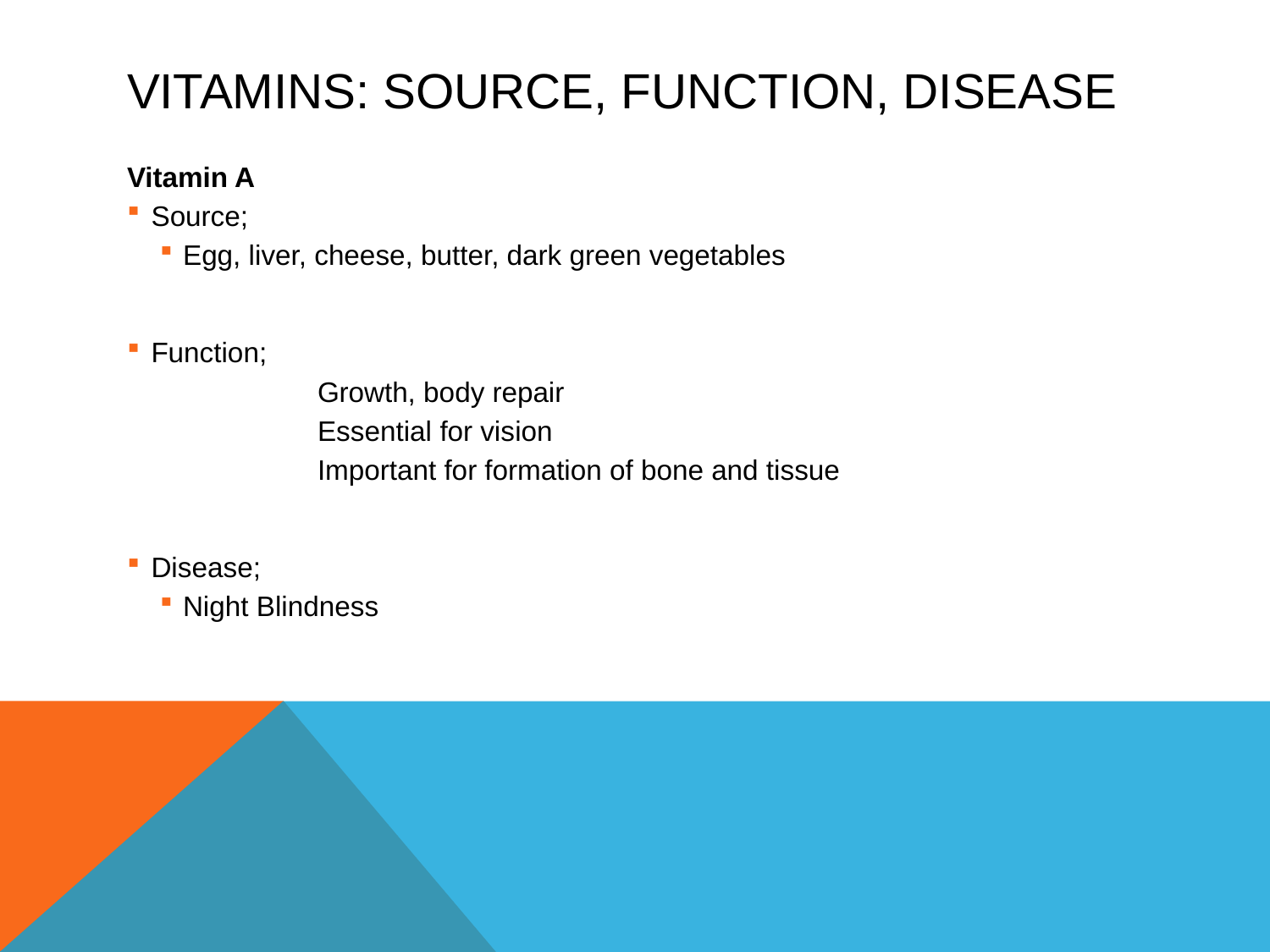

# Vitamins: source, function, disease
Vitamin A
Source;
Egg, liver, cheese, butter, dark green vegetables

Function;
Growth, body repair
Essential for vision
Important for formation of bone and tissue

Disease;
Night Blindness